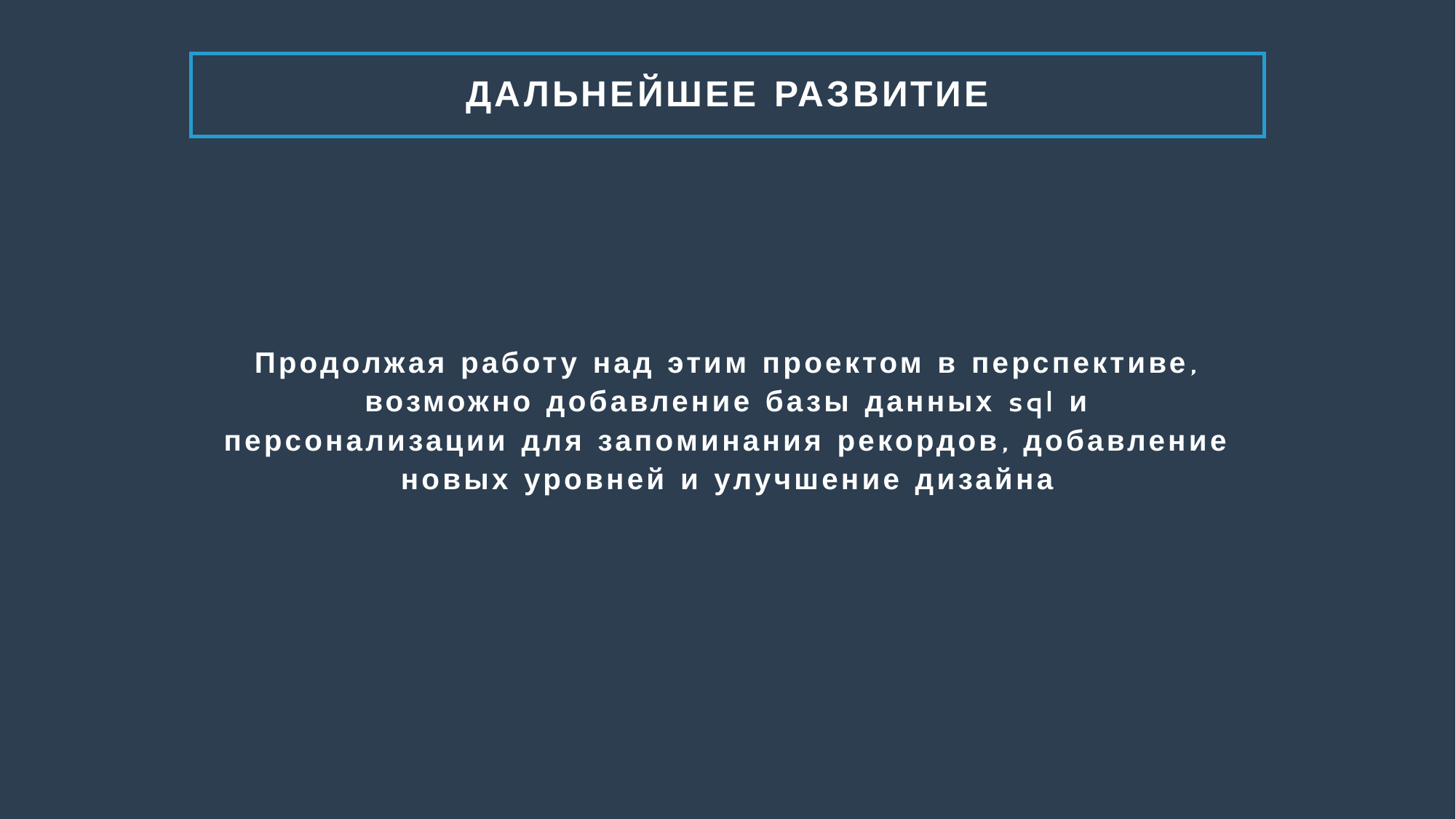

Дальнейшее развитие

Продолжая работу над этим проектом в перспективе, возможно добавление базы данных sql и персонализации для запоминания рекордов, добавление новых уровней и улучшение дизайна